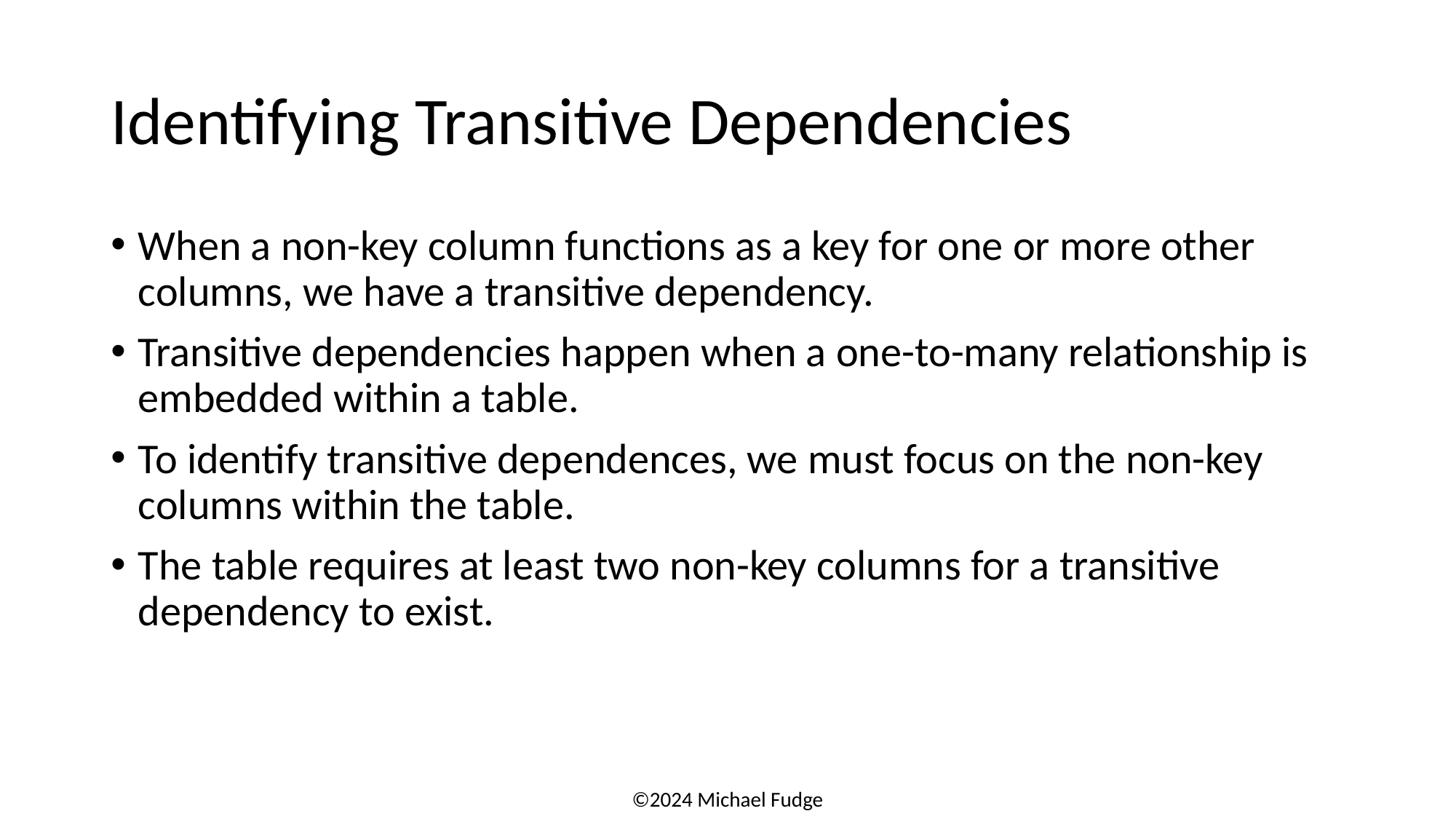

# Identifying Transitive Dependencies
When a non-key column functions as a key for one or more other columns, we have a transitive dependency.
Transitive dependencies happen when a one-to-many relationship is embedded within a table.
To identify transitive dependences, we must focus on the non-key columns within the table.
The table requires at least two non-key columns for a transitive dependency to exist.